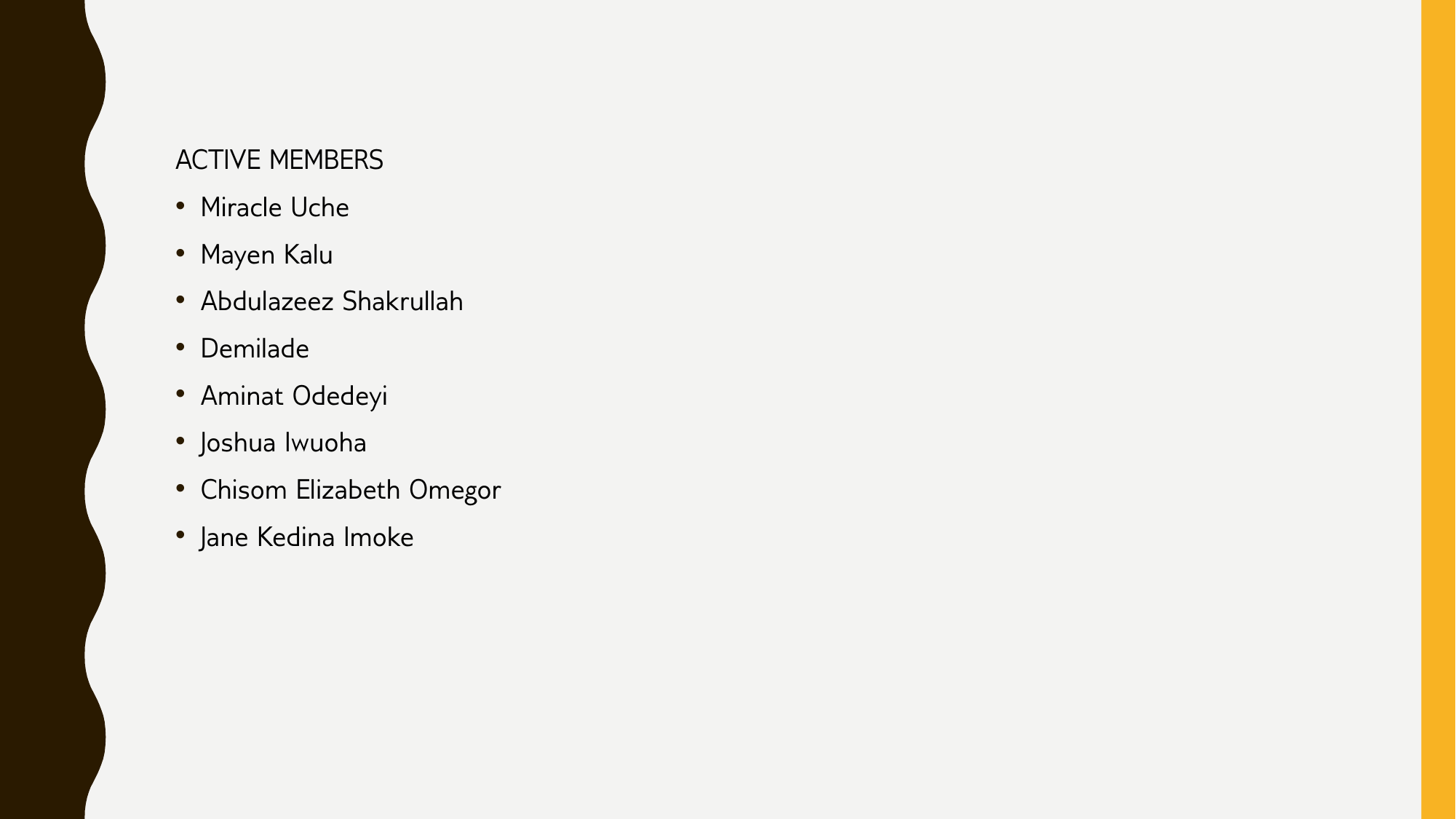

ACTIVE MEMBERS
Miracle Uche
Mayen Kalu
Abdulazeez Shakrullah
Demilade
Aminat Odedeyi
Joshua Iwuoha
Chisom Elizabeth Omegor
Jane Kedina Imoke